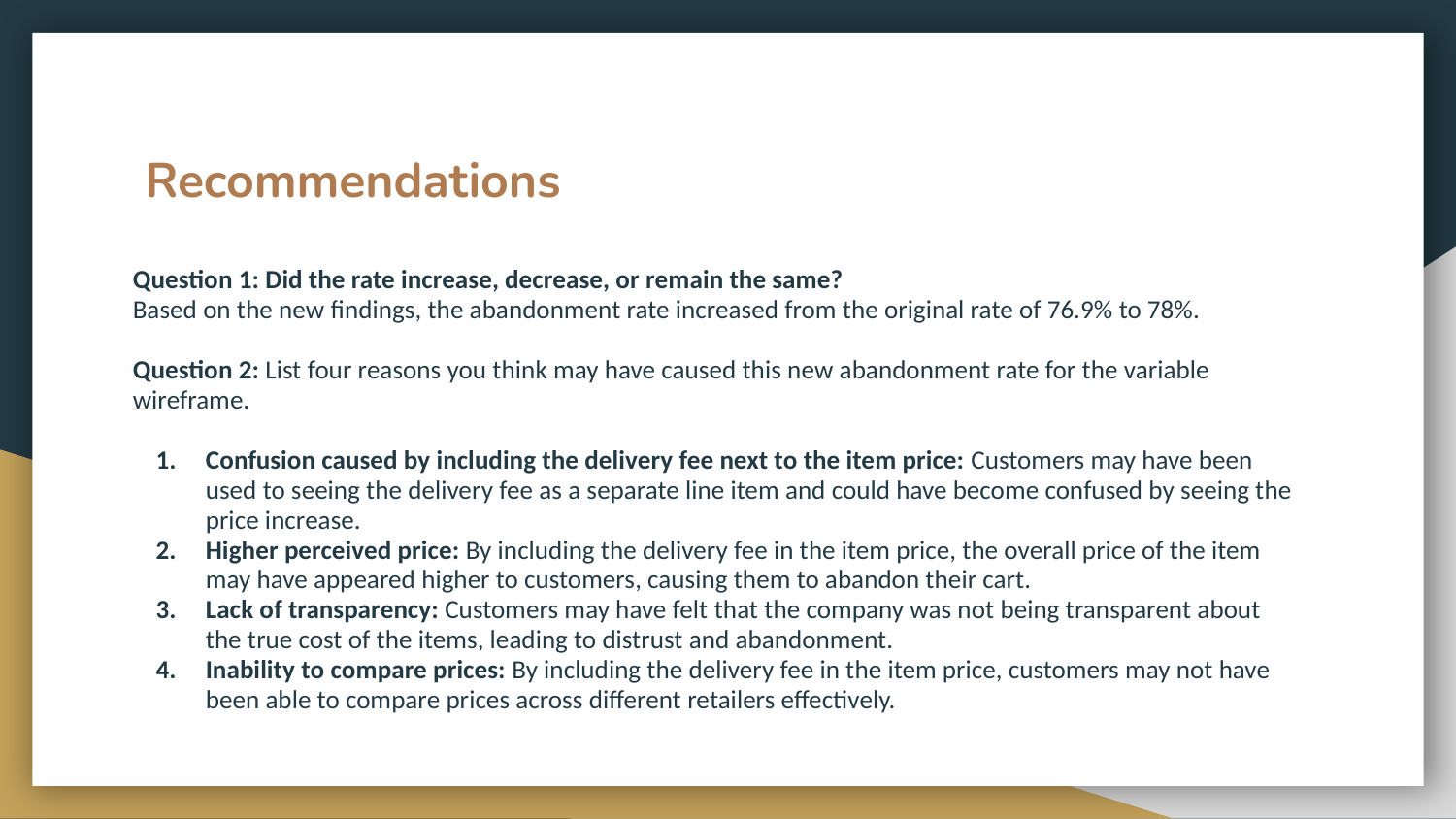

# Recommendations
Question 1: Did the rate increase, decrease, or remain the same?
Based on the new findings, the abandonment rate increased from the original rate of 76.9% to 78%.

Question 2: List four reasons you think may have caused this new abandonment rate for the variable wireframe.

Confusion caused by including the delivery fee next to the item price: Customers may have been used to seeing the delivery fee as a separate line item and could have become confused by seeing the price increase.
Higher perceived price: By including the delivery fee in the item price, the overall price of the item may have appeared higher to customers, causing them to abandon their cart.
Lack of transparency: Customers may have felt that the company was not being transparent about the true cost of the items, leading to distrust and abandonment.
Inability to compare prices: By including the delivery fee in the item price, customers may not have been able to compare prices across different retailers effectively.